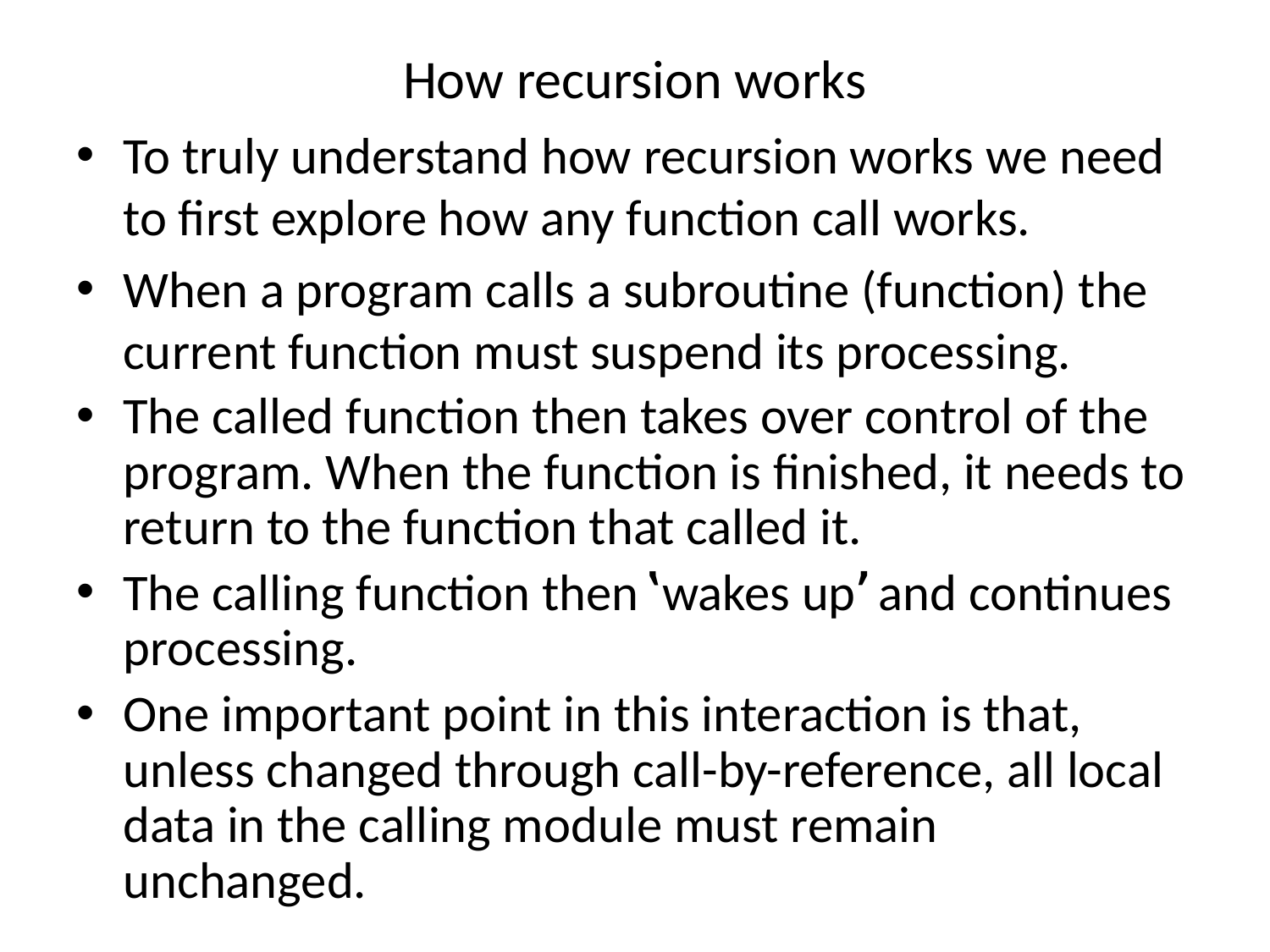

# How recursion works
To truly understand how recursion works we need to first explore how any function call works.
When a program calls a subroutine (function) the current function must suspend its processing.
The called function then takes over control of the program. When the function is finished, it needs to return to the function that called it.
The calling function then ‘wakes up’ and continues processing.
One important point in this interaction is that, unless changed through call-by-reference, all local data in the calling module must remain unchanged.